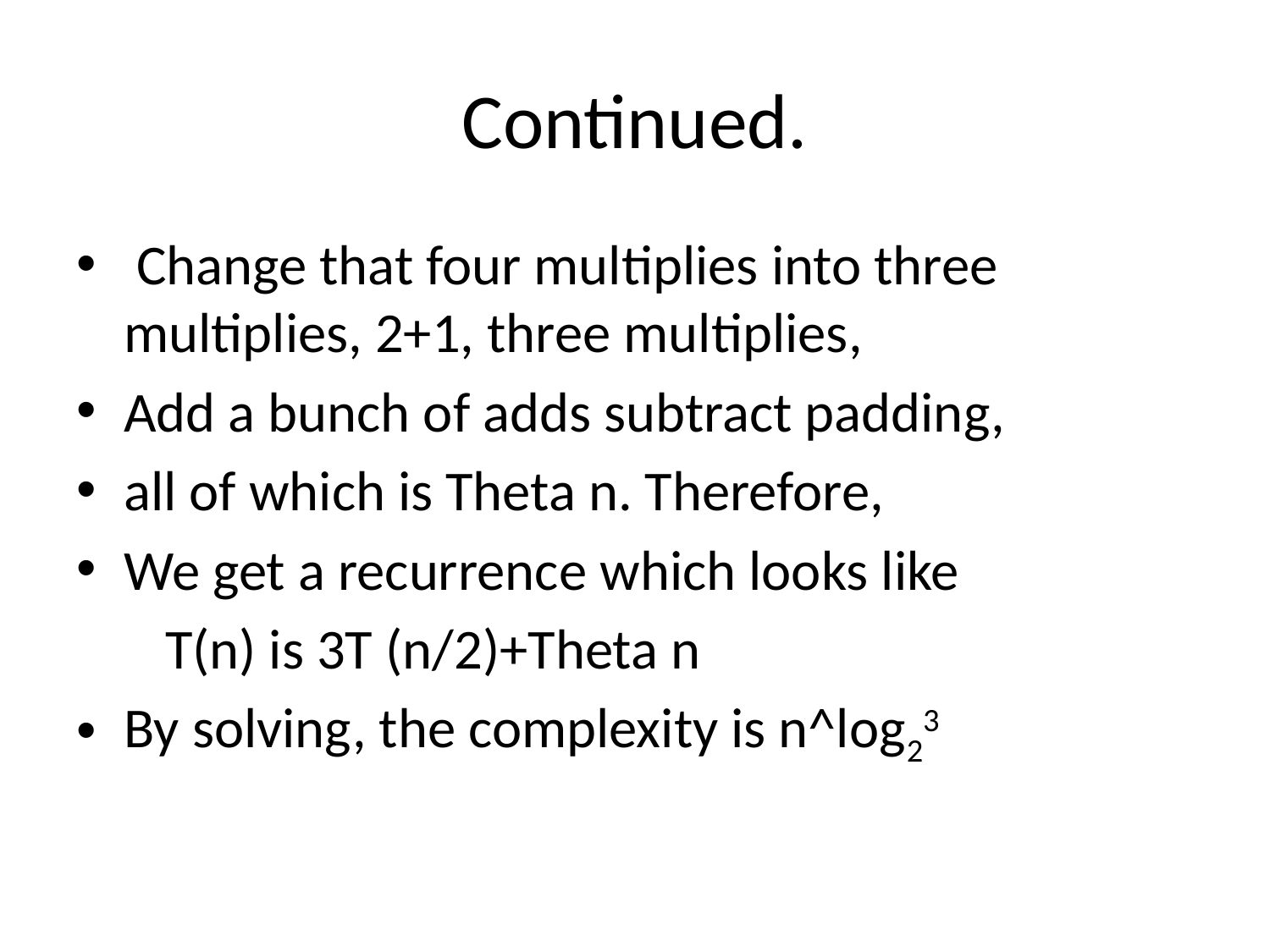

# Continued.
 Change that four multiplies into three multiplies, 2+1, three multiplies,
Add a bunch of adds subtract padding,
all of which is Theta n. Therefore,
We get a recurrence which looks like
       T(n) is 3T (n/2)+Theta n
By solving, the complexity is n^log23